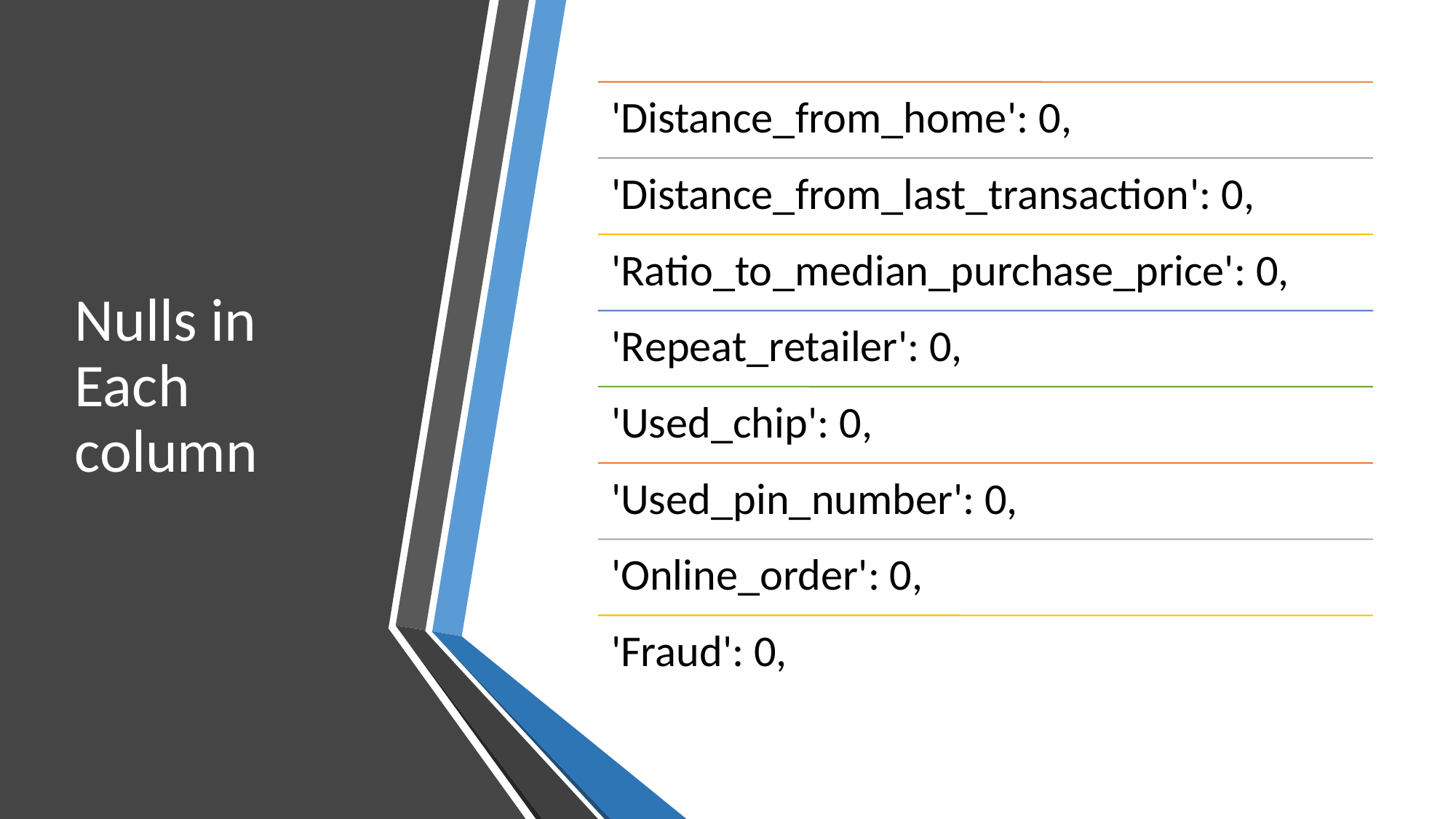

# Nulls in Each column
'Distance_from_home': 0,
'Distance_from_last_transaction': 0,
'Ratio_to_median_purchase_price': 0,
'Repeat_retailer': 0,
'Used_chip': 0,
'Used_pin_number': 0,
'Online_order': 0,
'Fraud': 0,